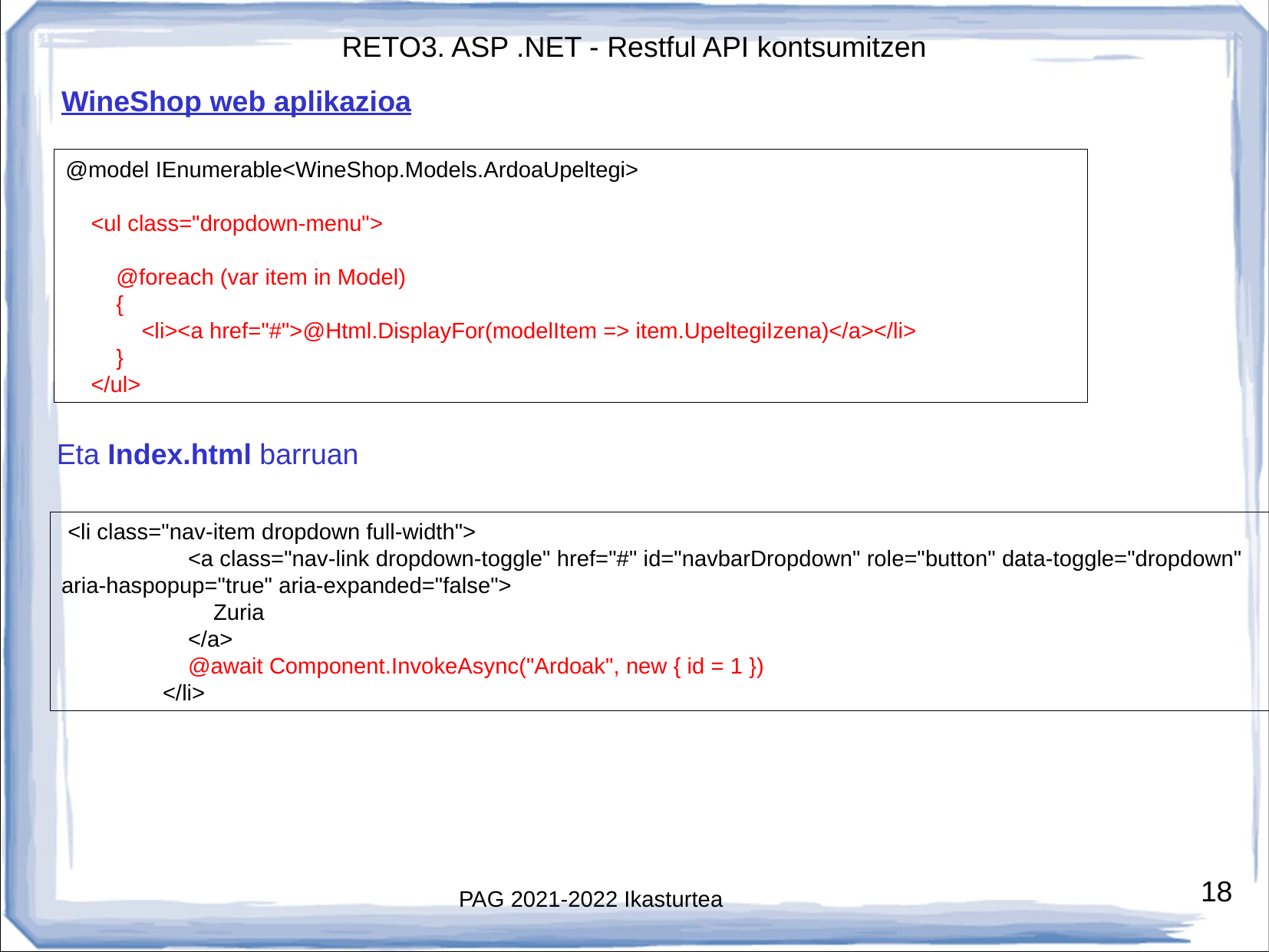

WineShop web aplikazioa

@model IEnumerable<WineShop.Models.ArdoaUpeltegi>

    <ul class="dropdown-menu">

        @foreach (var item in Model)
        {
            <li><a href="#">@Html.DisplayFor(modelItem => item.UpeltegiIzena)</a></li>
        }
    </ul>
Eta Index.html barruan
 <li class="nav-item dropdown full-width">
                    <a class="nav-link dropdown-toggle" href="#" id="navbarDropdown" role="button" data-toggle="dropdown" aria-haspopup="true" aria-expanded="false">
                        Zuria
                    </a>
                    @await Component.InvokeAsync("Ardoak", new { id = 1 })
                </li>
# PAG 2021-2022 Ikasturtea
18